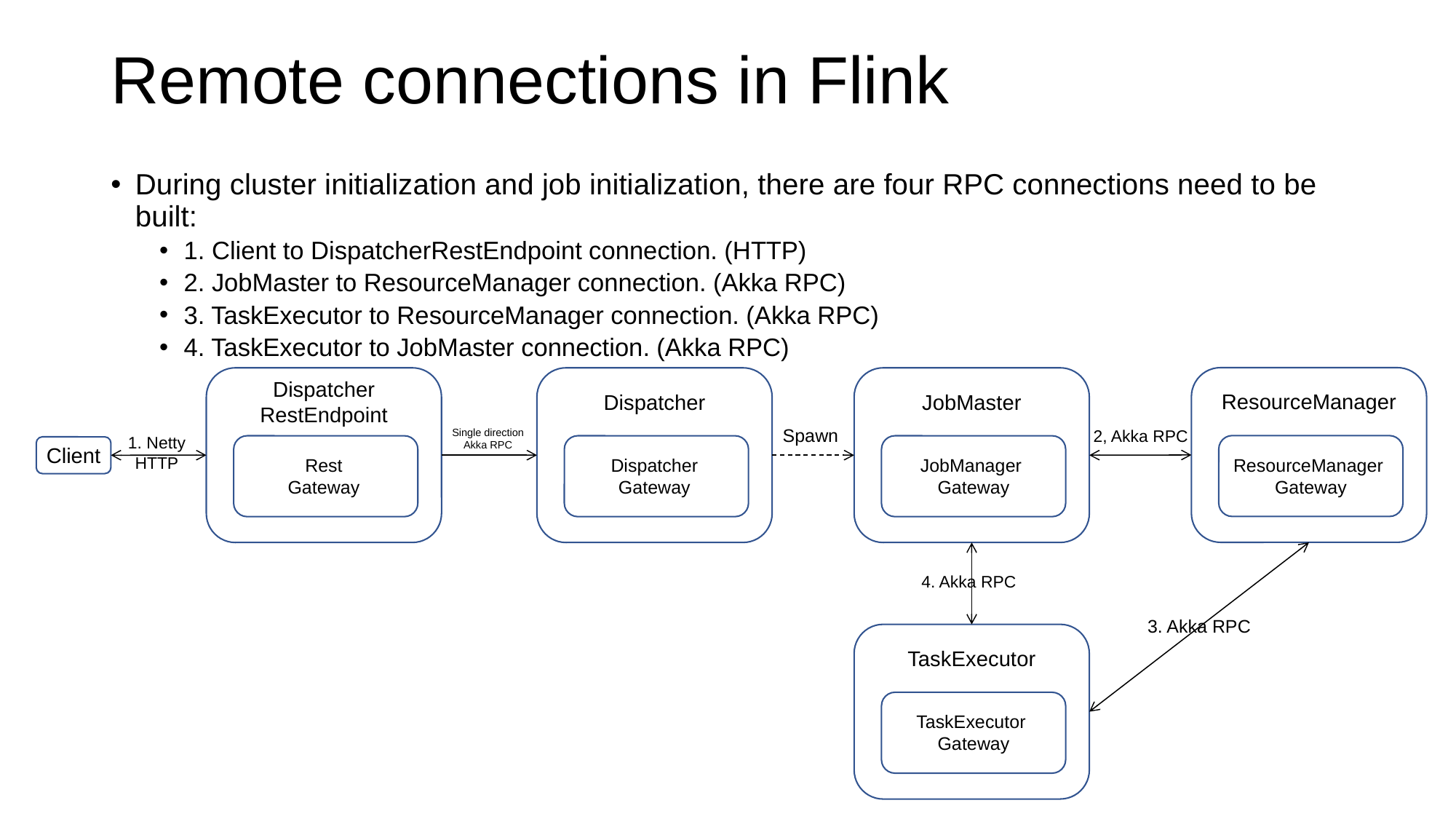

# Remote connections in Flink
During cluster initialization and job initialization, there are four RPC connections need to be built:
1. Client to DispatcherRestEndpoint connection. (HTTP)
2. JobMaster to ResourceManager connection. (Akka RPC)
3. TaskExecutor to ResourceManager connection. (Akka RPC)
4. TaskExecutor to JobMaster connection. (Akka RPC)

Dispatcher
RestEndpoint
ResourceManager
Dispatcher
JobMaster
Spawn
2, Akka RPC
Single direction
Akka RPC
1. Netty HTTP

Client
ResourceManager
Gateway
JobManager
Gateway
Rest
Gateway
Dispatcher
Gateway
4. Akka RPC
3. Akka RPC

TaskExecutor

TaskExecutor
Gateway